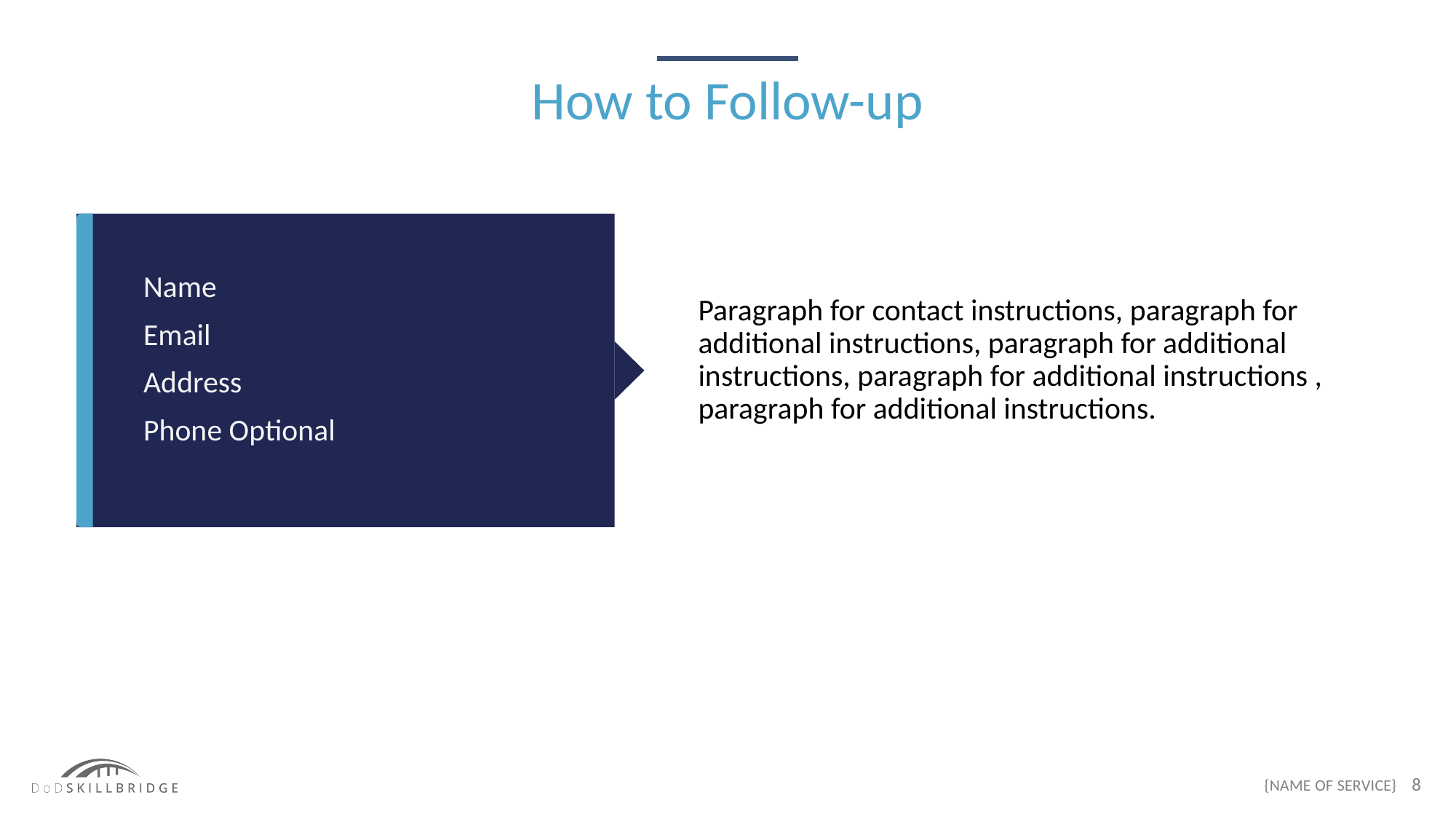

How to Follow-up
Name
Email
Address
Phone Optional

Paragraph for contact instructions, paragraph for additional instructions, paragraph for additional instructions, paragraph for additional instructions , paragraph for additional instructions.